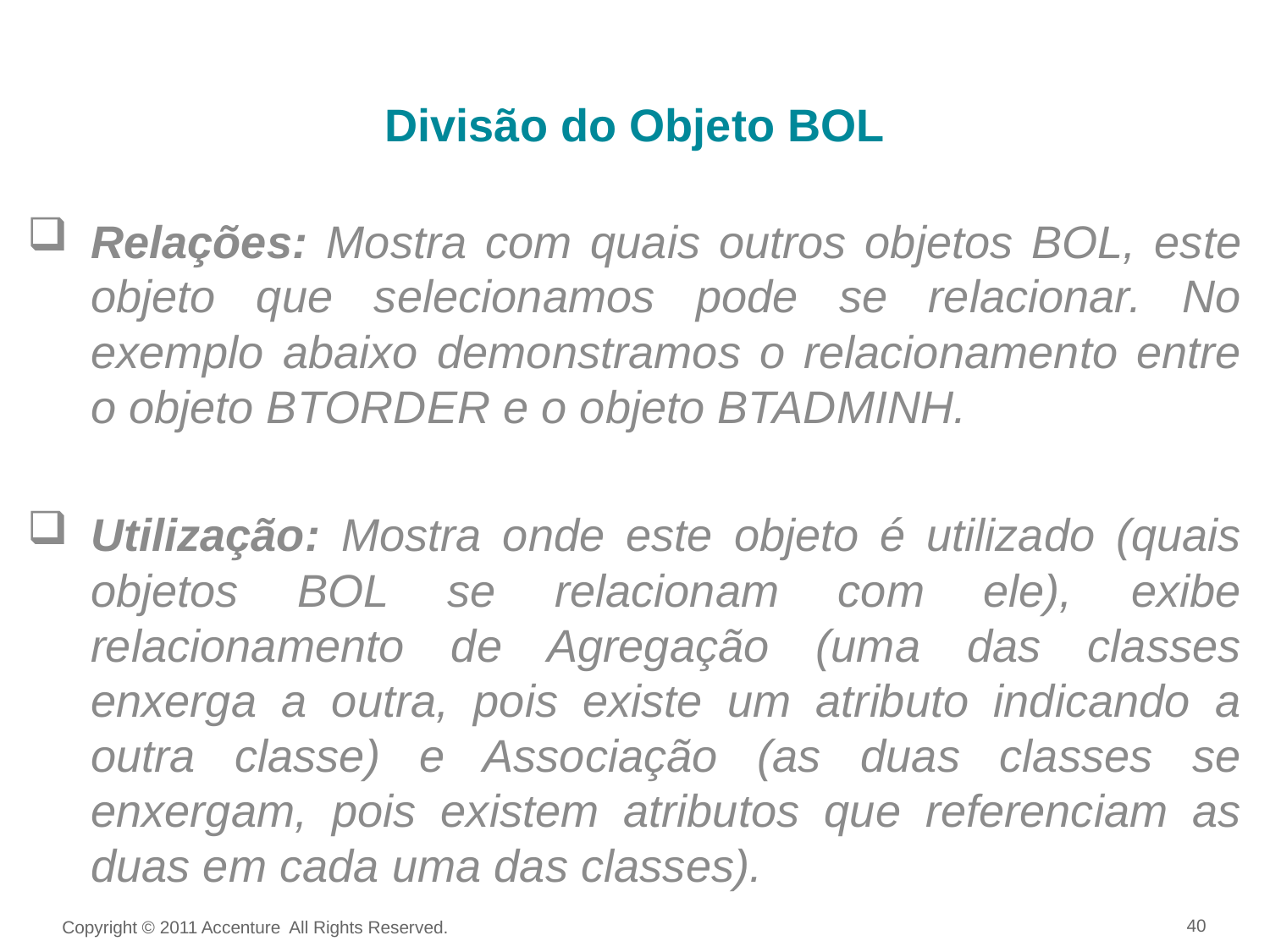

Divisão do Objeto BOL
Relações: Mostra com quais outros objetos BOL, este objeto que selecionamos pode se relacionar. No exemplo abaixo demonstramos o relacionamento entre o objeto BTORDER e o objeto BTADMINH.

Utilização: Mostra onde este objeto é utilizado (quais objetos BOL se relacionam com ele), exibe relacionamento de Agregação (uma das classes enxerga a outra, pois existe um atributo indicando a outra classe) e Associação (as duas classes se enxergam, pois existem atributos que referenciam as duas em cada uma das classes).